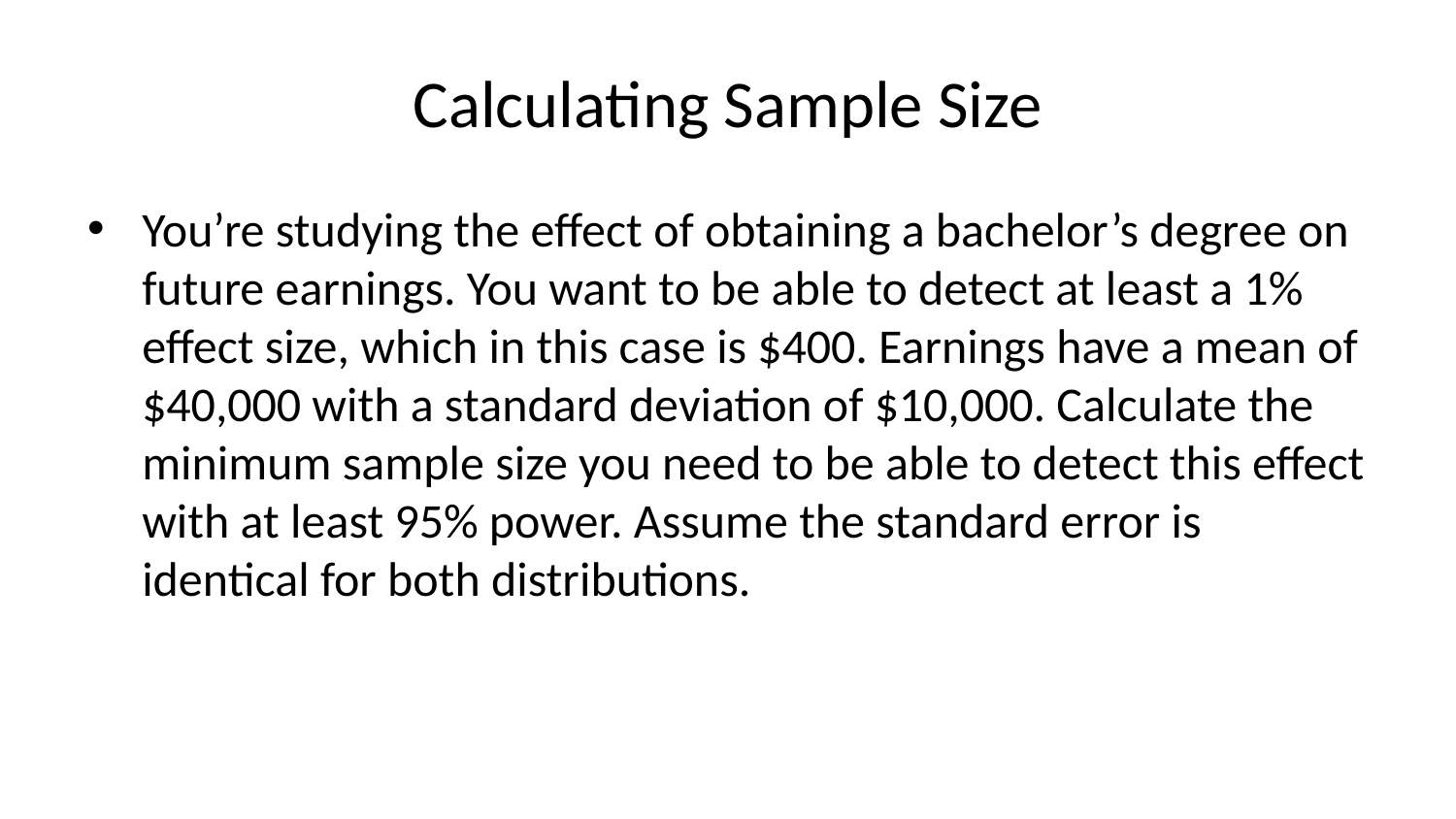

# Calculating Sample Size
You’re studying the effect of obtaining a bachelor’s degree on future earnings. You want to be able to detect at least a 1% effect size, which in this case is $400. Earnings have a mean of $40,000 with a standard deviation of $10,000. Calculate the minimum sample size you need to be able to detect this effect with at least 95% power. Assume the standard error is identical for both distributions.